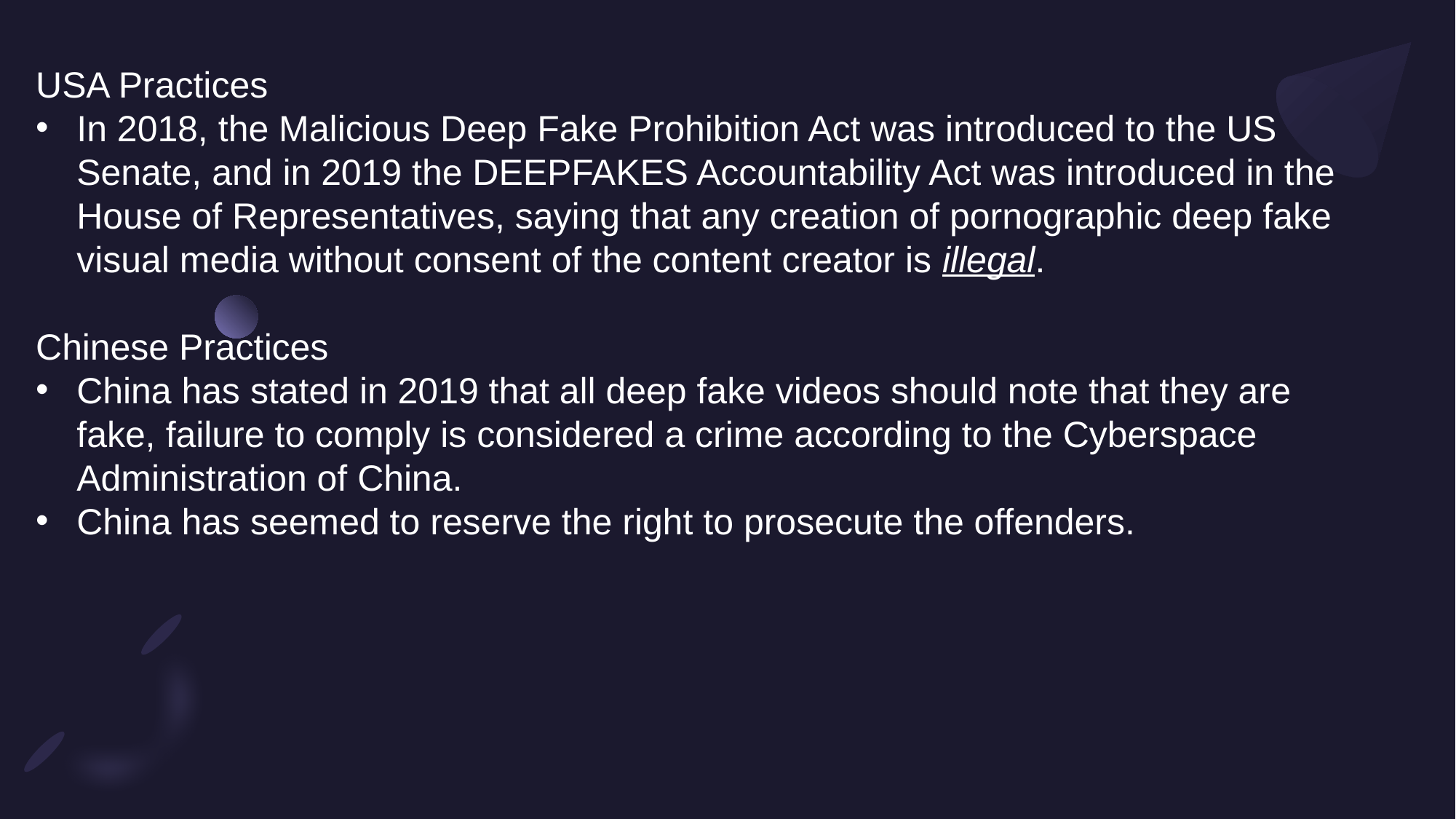

USA Practices
In 2018, the Malicious Deep Fake Prohibition Act was introduced to the US Senate, and in 2019 the DEEPFAKES Accountability Act was introduced in the House of Representatives, saying that any creation of pornographic deep fake visual media without consent of the content creator is illegal.

Chinese Practices
China has stated in 2019 that all deep fake videos should note that they are fake, failure to comply is considered a crime according to the Cyberspace Administration of China.
China has seemed to reserve the right to prosecute the offenders.